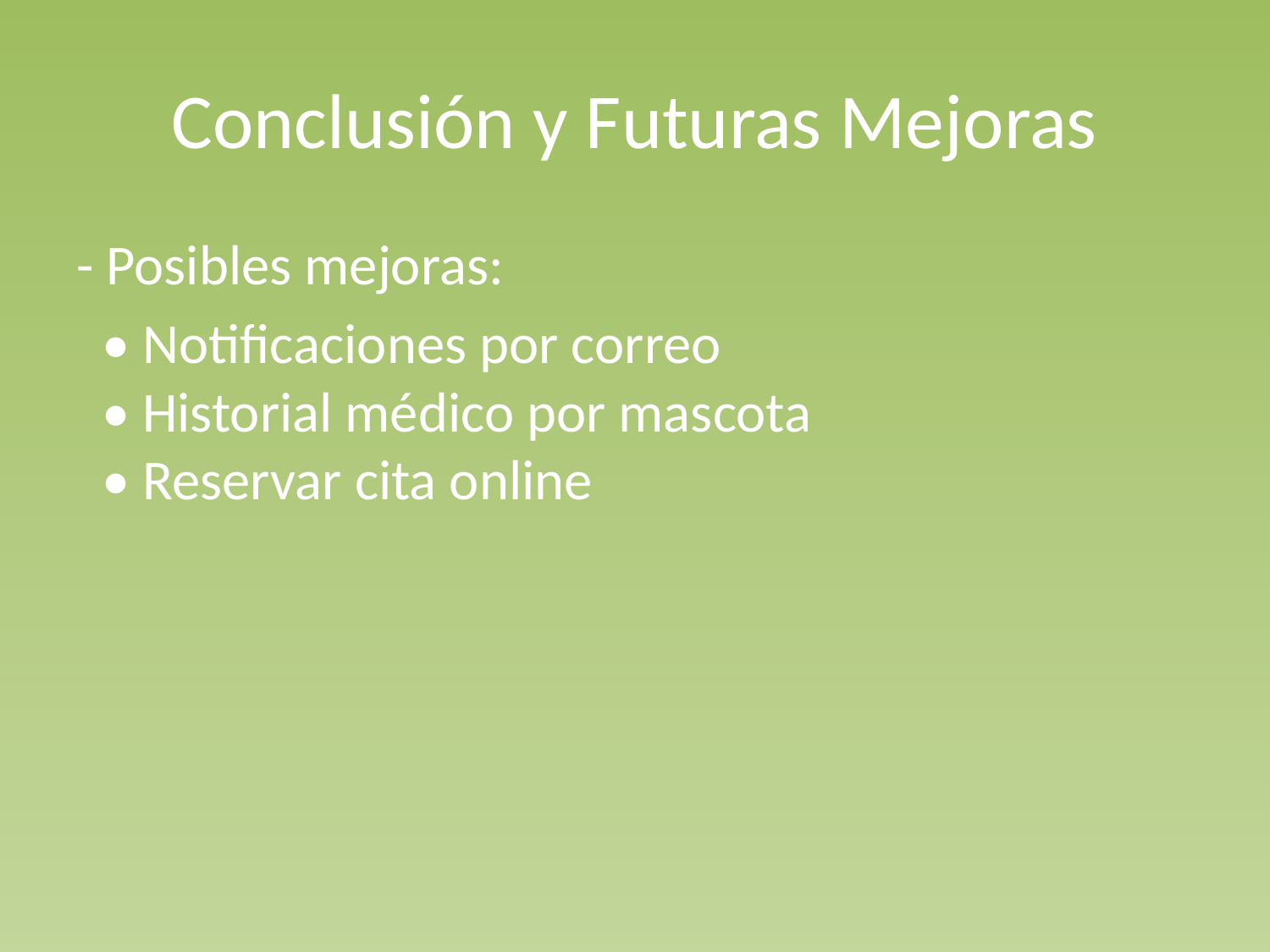

# Conclusión y Futuras Mejoras
- Posibles mejoras:
  • Notificaciones por correo
  • Historial médico por mascota
  • Reservar cita online